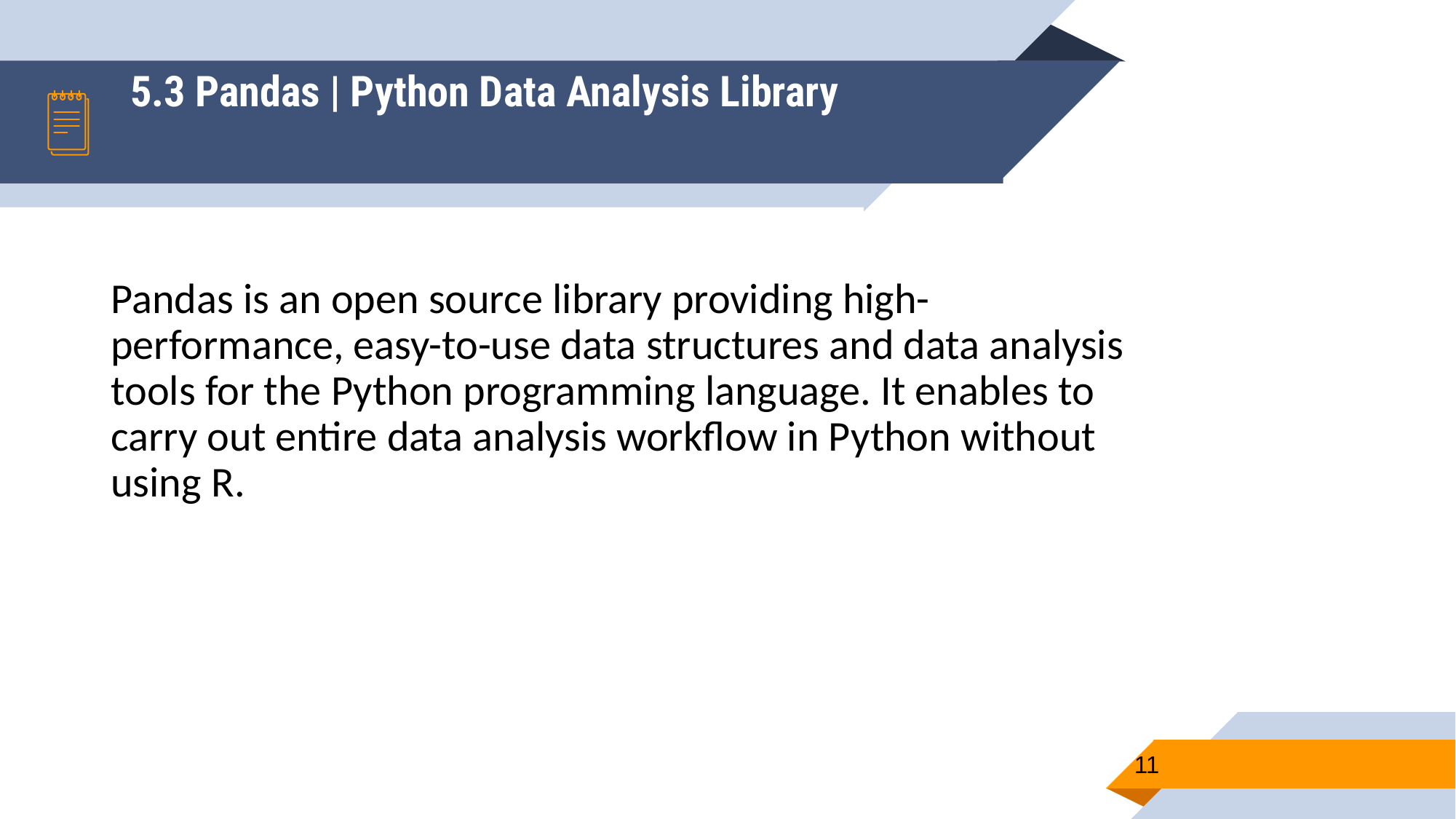

5.3 Pandas | Python Data Analysis Library

Pandas is an open source library providing high-performance, easy-to-use data structures and data analysis tools for the Python programming language. It enables to carry out entire data analysis workflow in Python without using R.
11